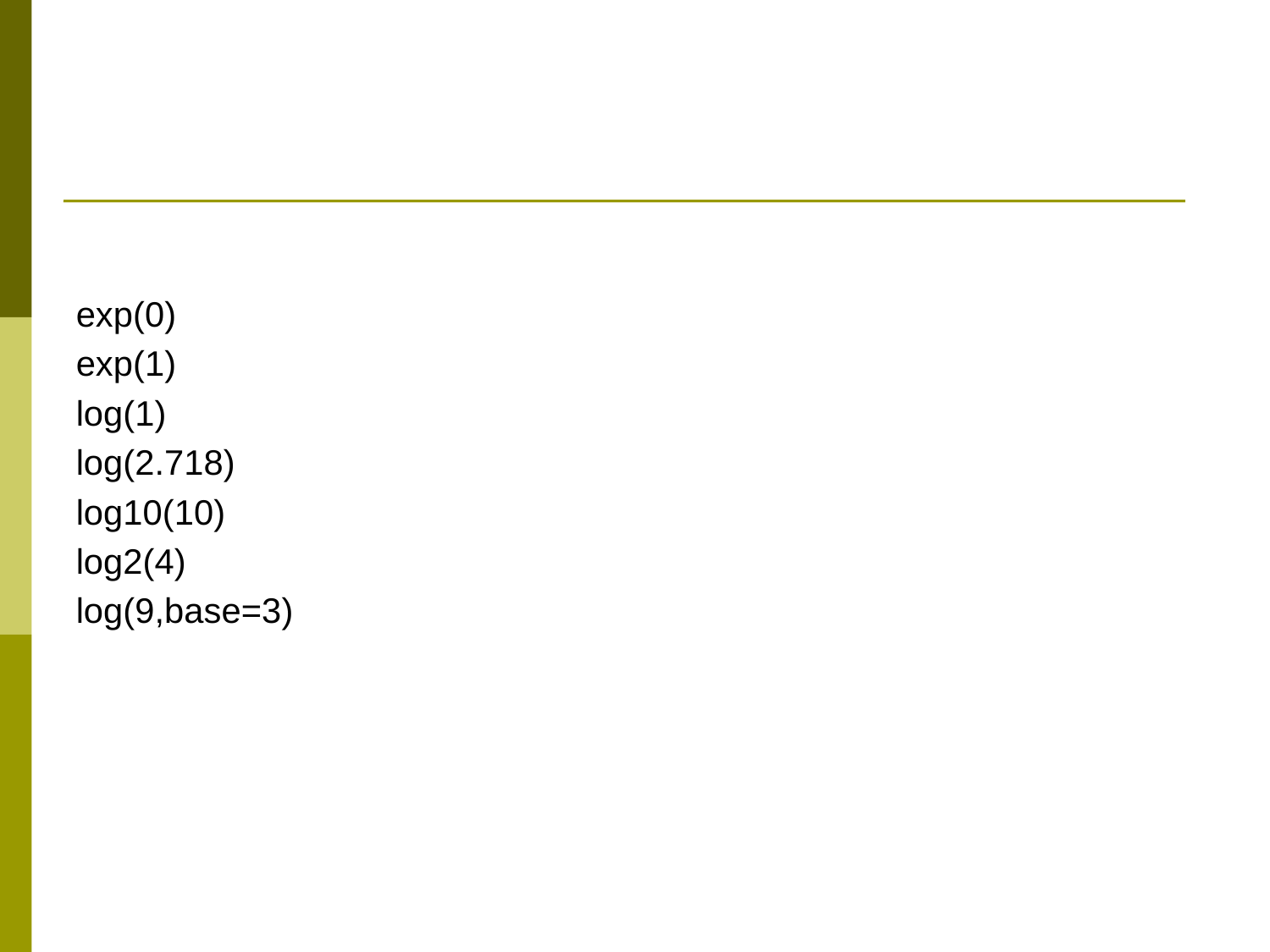

#
exp(0)
exp(1)
log(1)
log(2.718)
log10(10)
log2(4)
log(9,base=3)